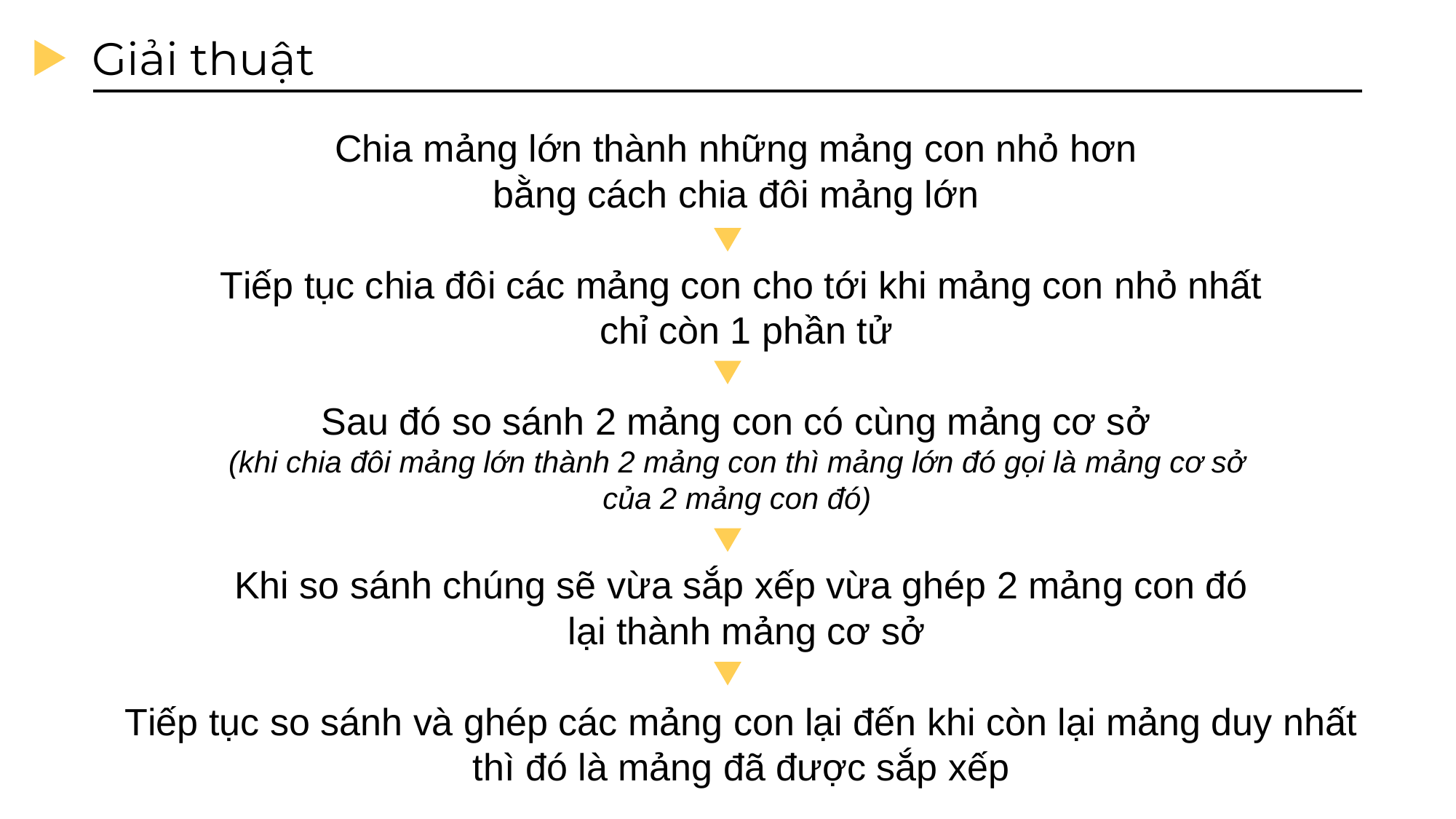

Giải thuật

Chia mảng lớn thành những mảng con nhỏ hơn
bằng cách chia đôi mảng lớn

Tiếp tục chia đôi các mảng con cho tới khi mảng con nhỏ nhất
 chỉ còn 1 phần tử

Sau đó so sánh 2 mảng con có cùng mảng cơ sở
(khi chia đôi mảng lớn thành 2 mảng con thì mảng lớn đó gọi là mảng cơ sở
của 2 mảng con đó)

Khi so sánh chúng sẽ vừa sắp xếp vừa ghép 2 mảng con đó
 lại thành mảng cơ sở

Tiếp tục so sánh và ghép các mảng con lại đến khi còn lại mảng duy nhất thì đó là mảng đã được sắp xếp